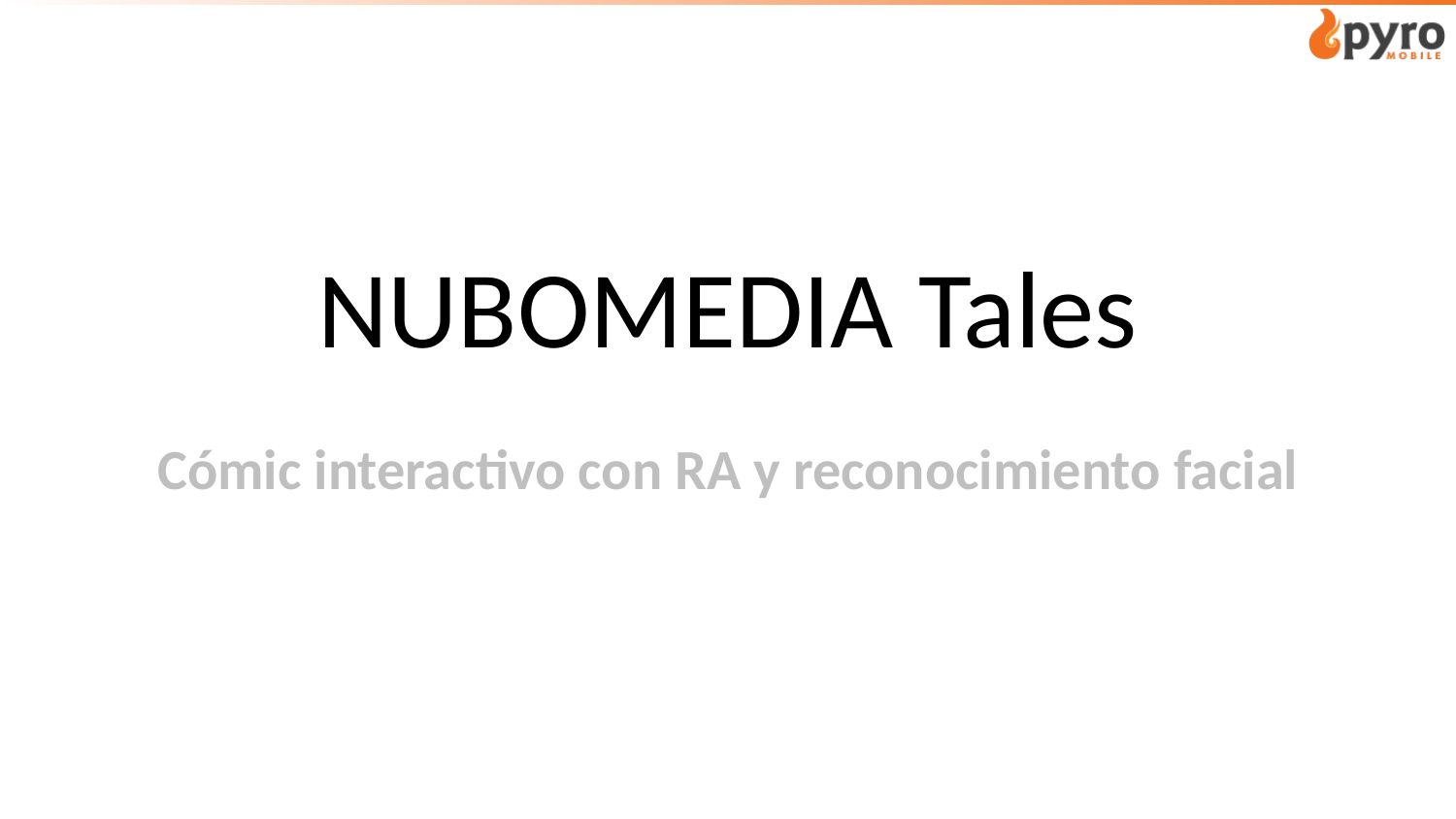

# NUBOMEDIA Tales
Cómic interactivo con RA y reconocimiento facial